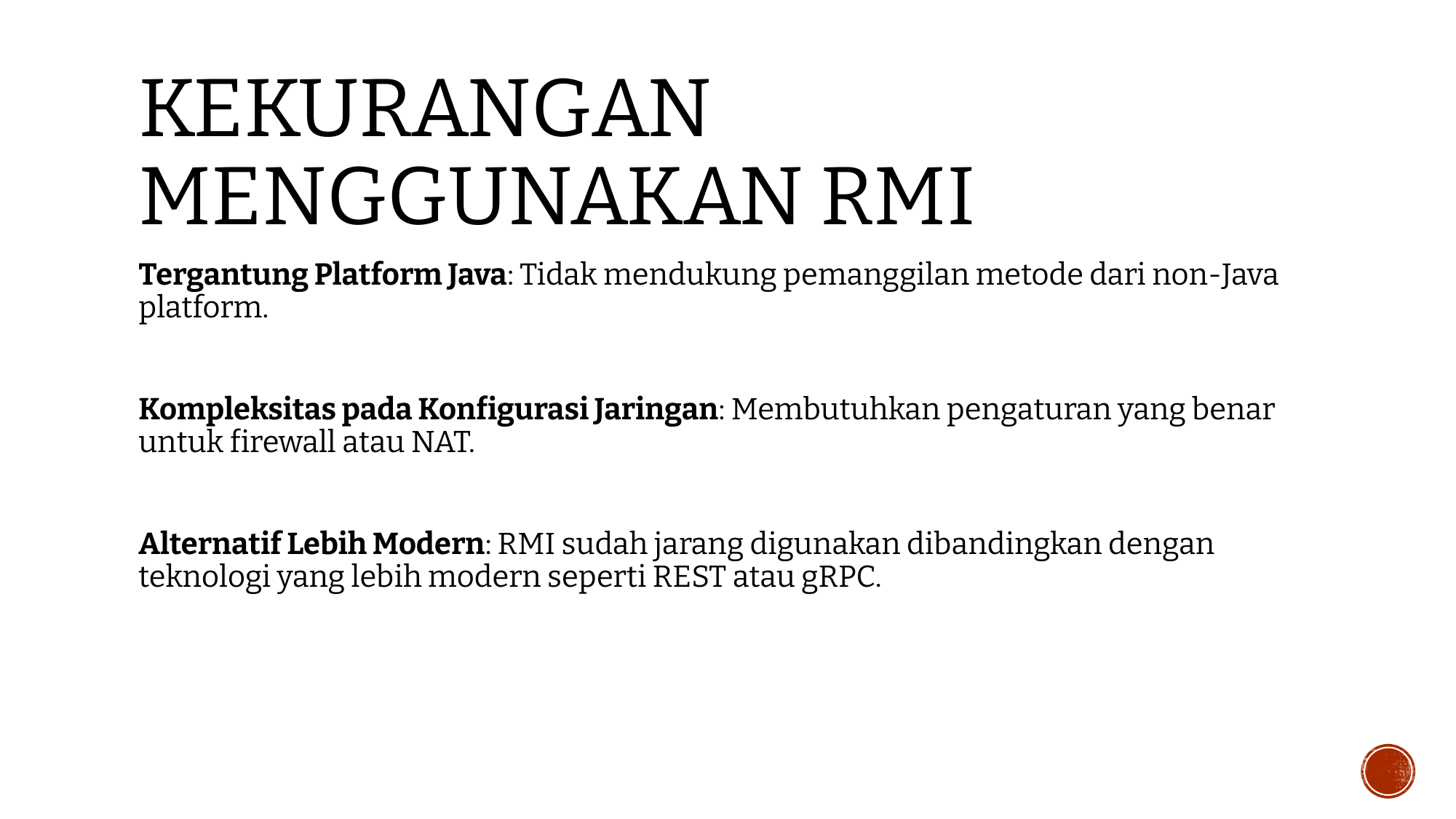

# Kekurangan Menggunakan RMI
Tergantung Platform Java: Tidak mendukung pemanggilan metode dari non-Java platform.

Kompleksitas pada Konfigurasi Jaringan: Membutuhkan pengaturan yang benar untuk firewall atau NAT.

Alternatif Lebih Modern: RMI sudah jarang digunakan dibandingkan dengan teknologi yang lebih modern seperti REST atau gRPC.